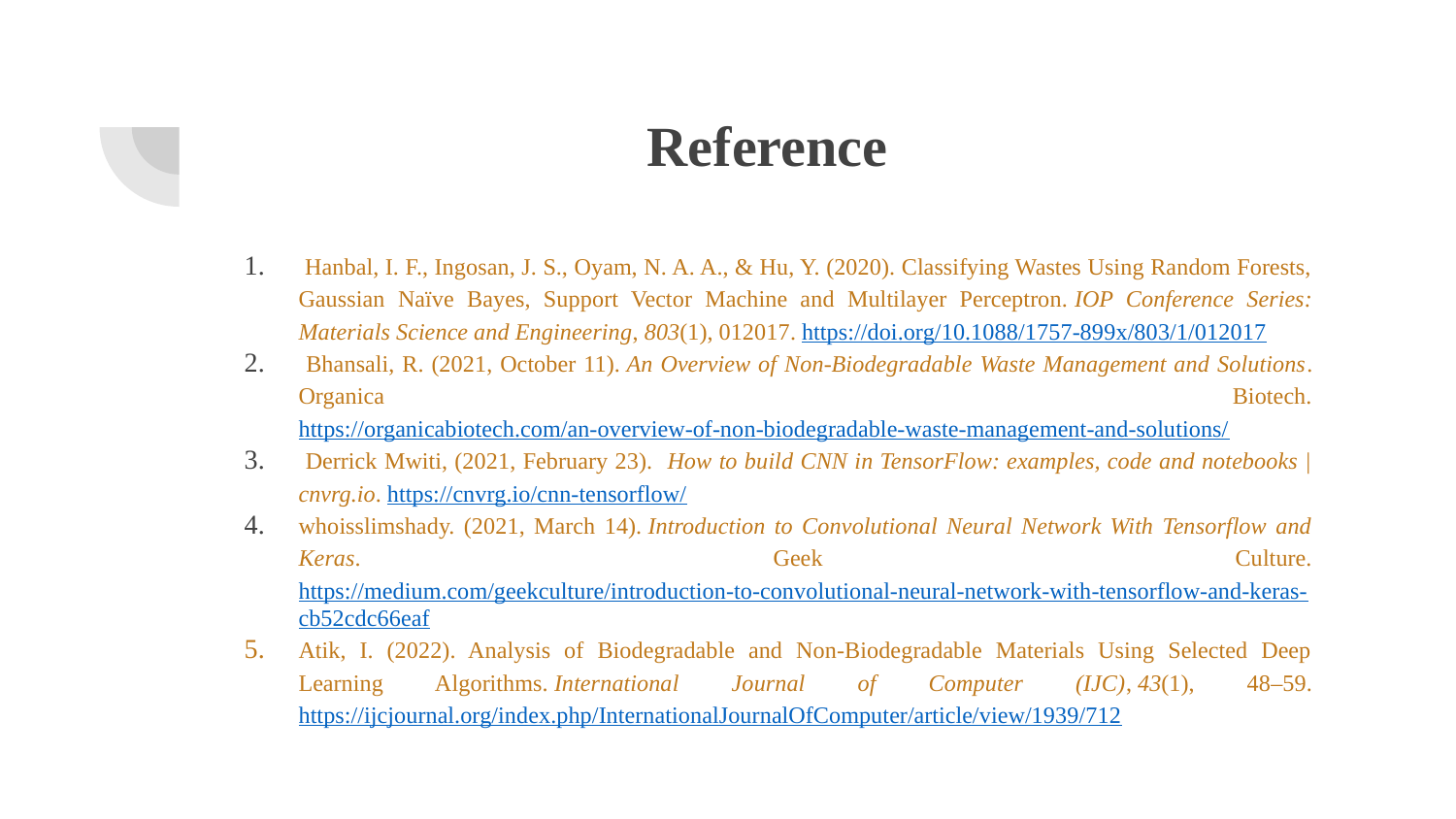

# Reference
 Hanbal, I. F., Ingosan, J. S., Oyam, N. A. A., & Hu, Y. (2020). Classifying Wastes Using Random Forests, Gaussian Naïve Bayes, Support Vector Machine and Multilayer Perceptron. IOP Conference Series: Materials Science and Engineering, 803(1), 012017. https://doi.org/10.1088/1757-899x/803/1/012017
 Bhansali, R. (2021, October 11). An Overview of Non-Biodegradable Waste Management and Solutions. Organica Biotech. https://organicabiotech.com/an-overview-of-non-biodegradable-waste-management-and-solutions/
 Derrick Mwiti, (2021, February 23).  How to build CNN in TensorFlow: examples, code and notebooks | cnvrg.io. https://cnvrg.io/cnn-tensorflow/
whoisslimshady. (2021, March 14). Introduction to Convolutional Neural Network With Tensorflow and Keras. Geek Culture. https://medium.com/geekculture/introduction-to-convolutional-neural-network-with-tensorflow-and-keras-cb52cdc66eaf
Atik, I. (2022). Analysis of Biodegradable and Non-Biodegradable Materials Using Selected Deep Learning Algorithms. International Journal of Computer (IJC), 43(1), 48–59. https://ijcjournal.org/index.php/InternationalJournalOfComputer/article/view/1939/712